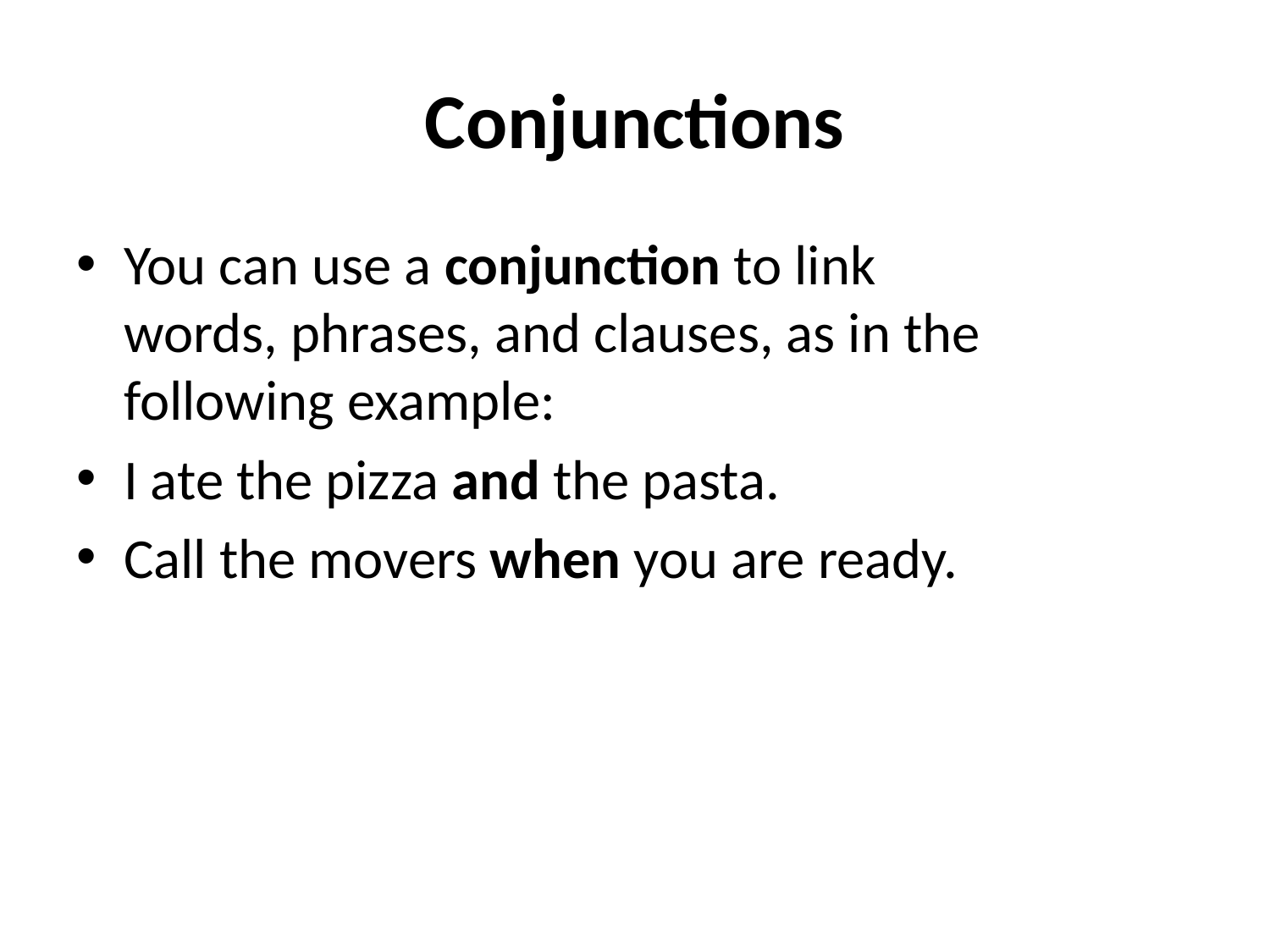

# Conjunctions
You can use a conjunction to link words, phrases, and clauses, as in the following example:
I ate the pizza and the pasta.
Call the movers when you are ready.